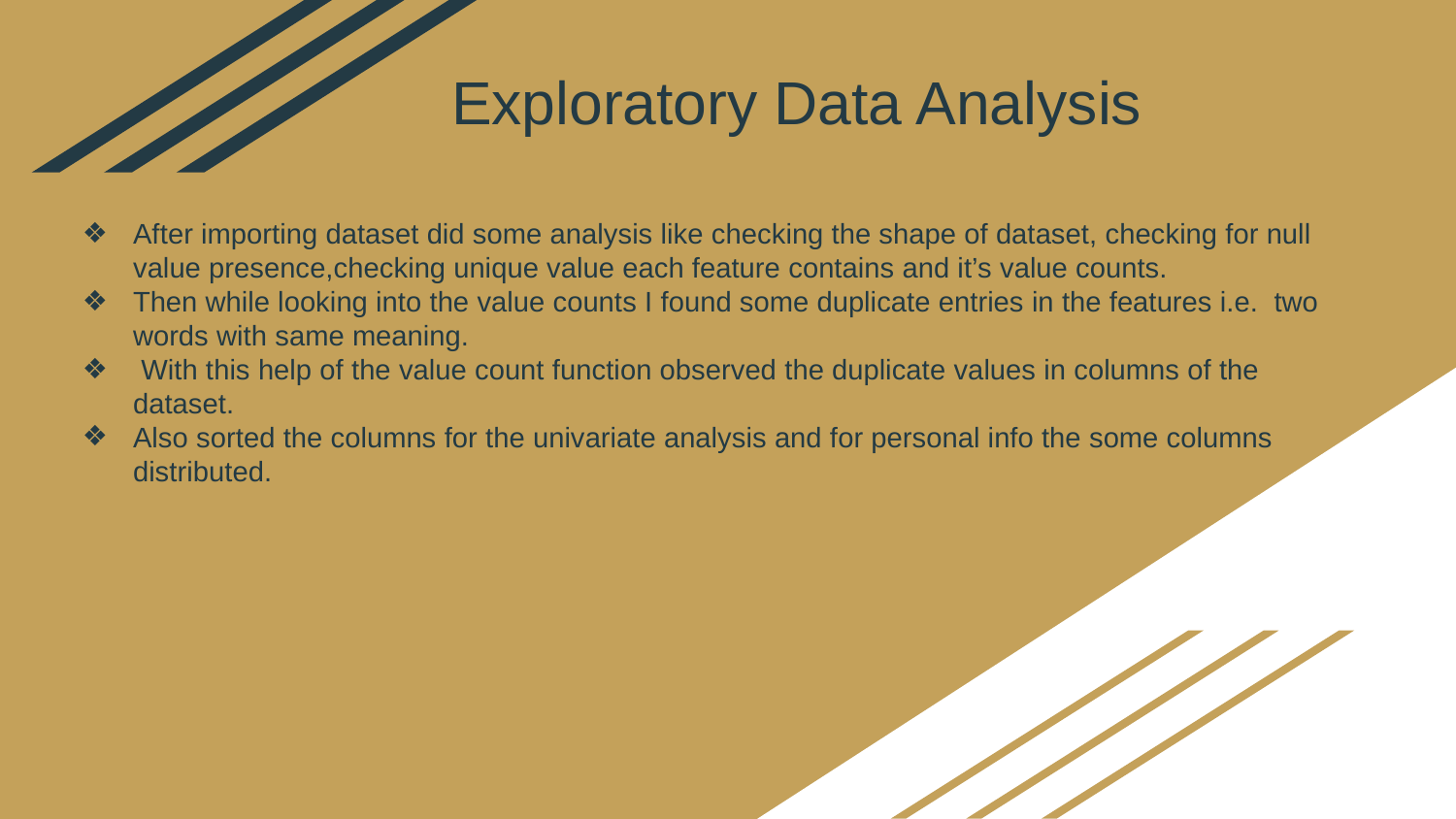

Exploratory Data Analysis

# After importing dataset did some analysis like checking the shape of dataset, checking for null value presence,checking unique value each feature contains and it’s value counts.
Then while looking into the value counts I found some duplicate entries in the features i.e.  two words with same meaning.
 With this help of the value count function observed the duplicate values in columns of the dataset.
Also sorted the columns for the univariate analysis and for personal info the some columns distributed.